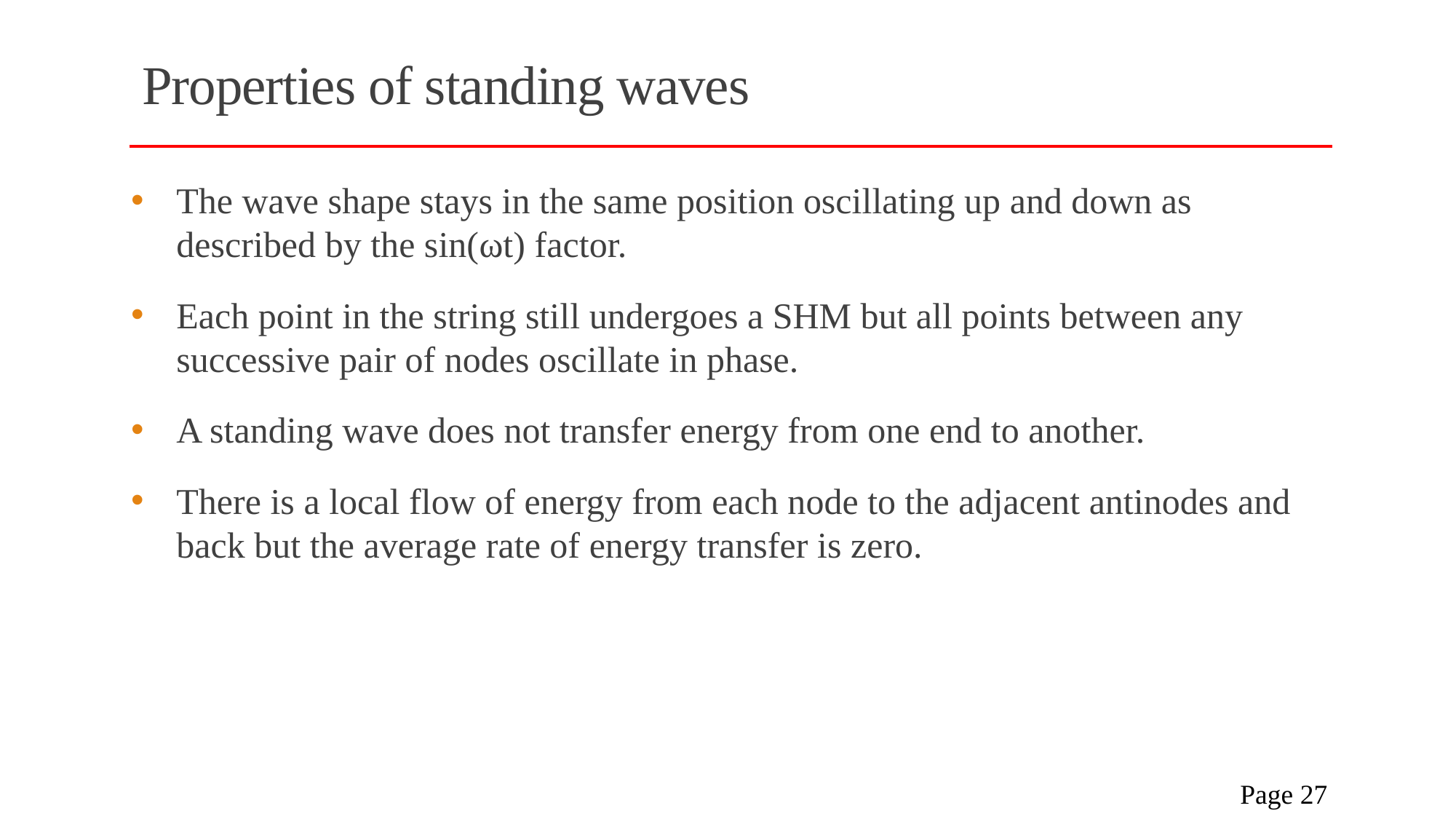

# Properties of standing waves
The wave shape stays in the same position oscillating up and down as described by the sin(ωt) factor.
Each point in the string still undergoes a SHM but all points between any successive pair of nodes oscillate in phase.
A standing wave does not transfer energy from one end to another.
There is a local flow of energy from each node to the adjacent antinodes and back but the average rate of energy transfer is zero.

 Page 27